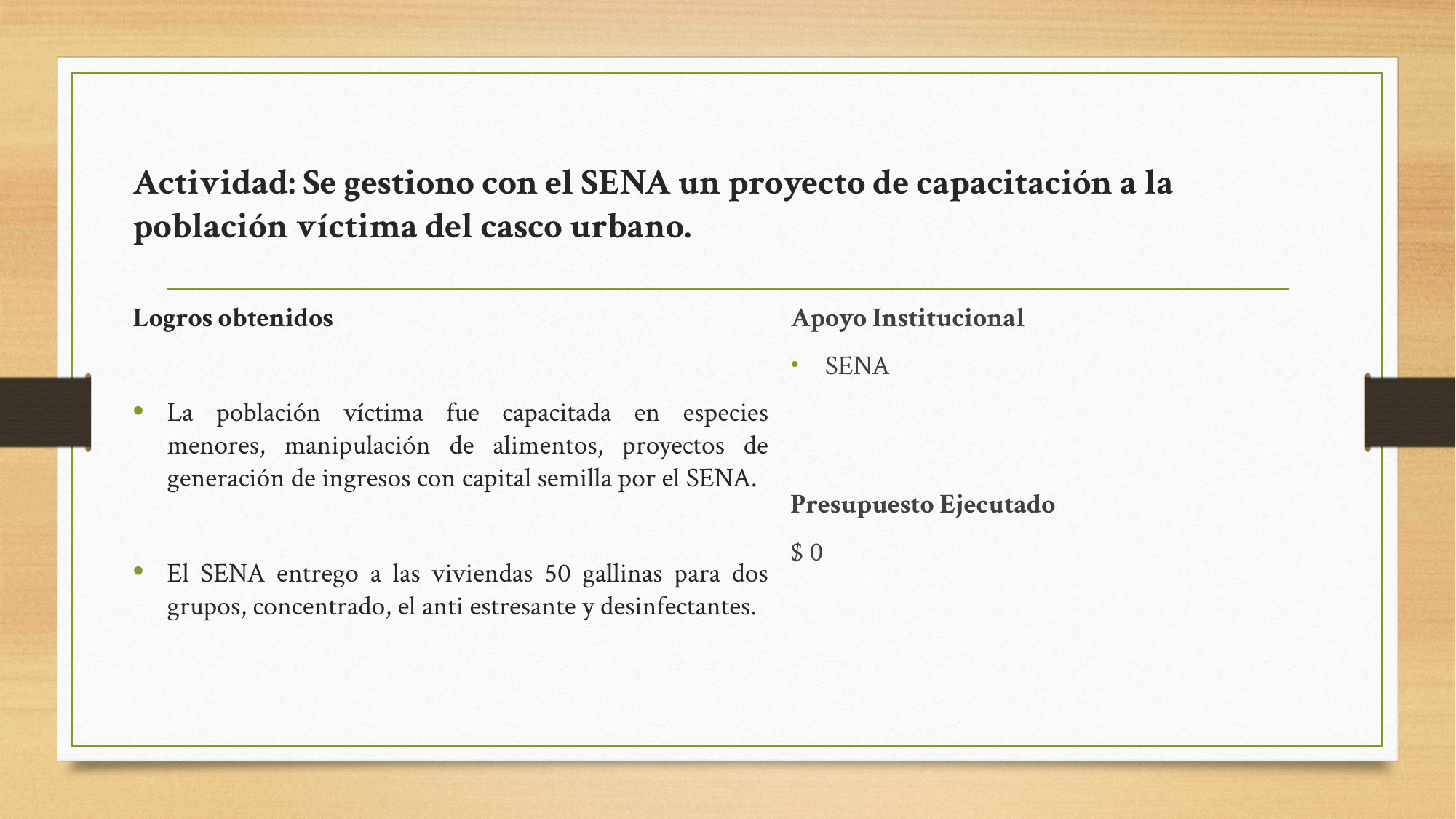

# Actividad: Se gestiono con el SENA un proyecto de capacitación a la población víctima del casco urbano.
Logros obtenidos

La población víctima fue capacitada en especies menores, manipulación de alimentos, proyectos de generación de ingresos con capital semilla por el SENA.

El SENA entrego a las viviendas 50 gallinas para dos grupos, concentrado, el anti estresante y desinfectantes.

Apoyo Institucional
SENA
Presupuesto Ejecutado
$ 0